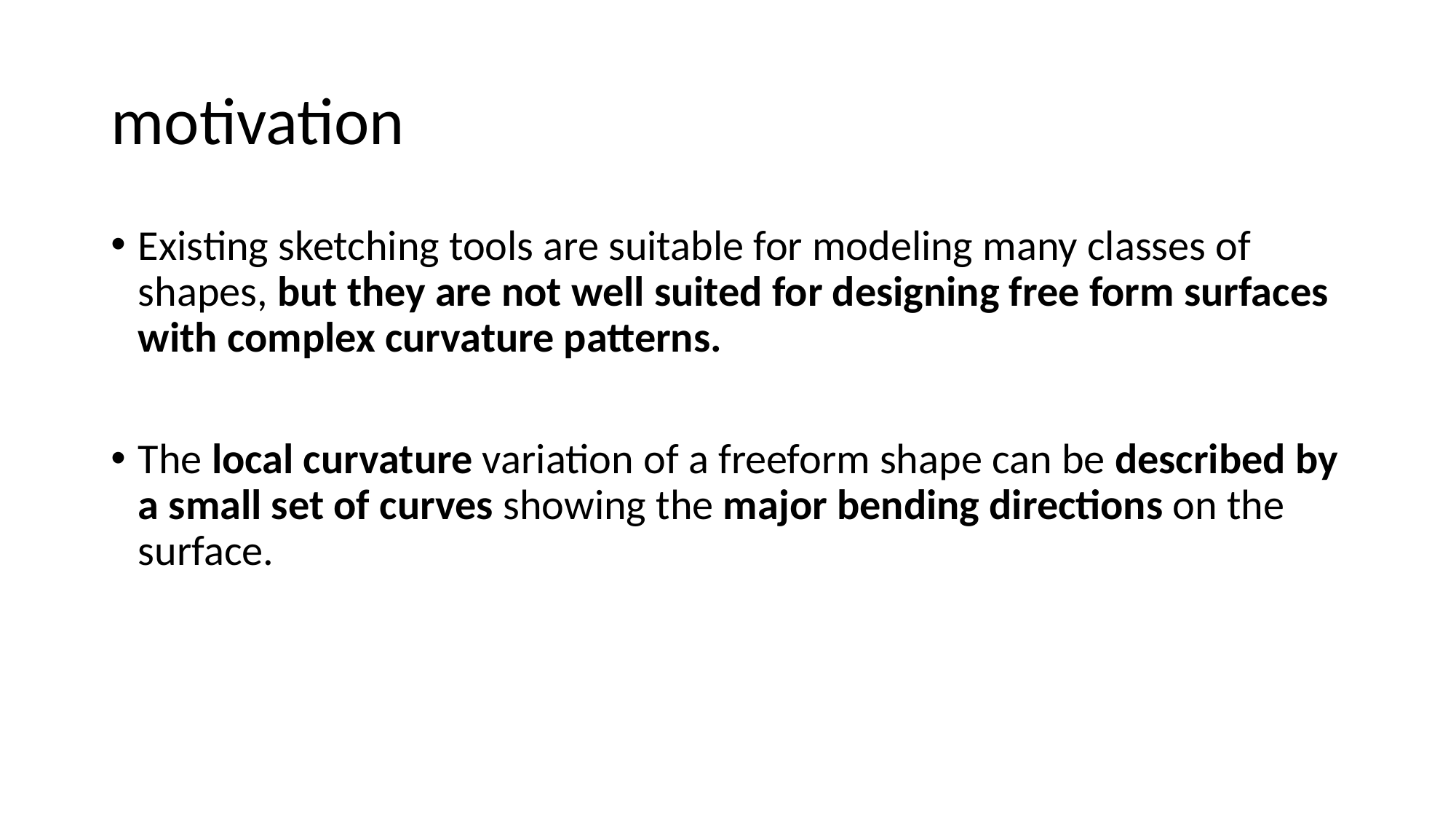

# motivation
Existing sketching tools are suitable for modeling many classes of shapes, but they are not well suited for designing free form surfaces with complex curvature patterns.

The local curvature variation of a freeform shape can be described by a small set of curves showing the major bending directions on the surface.